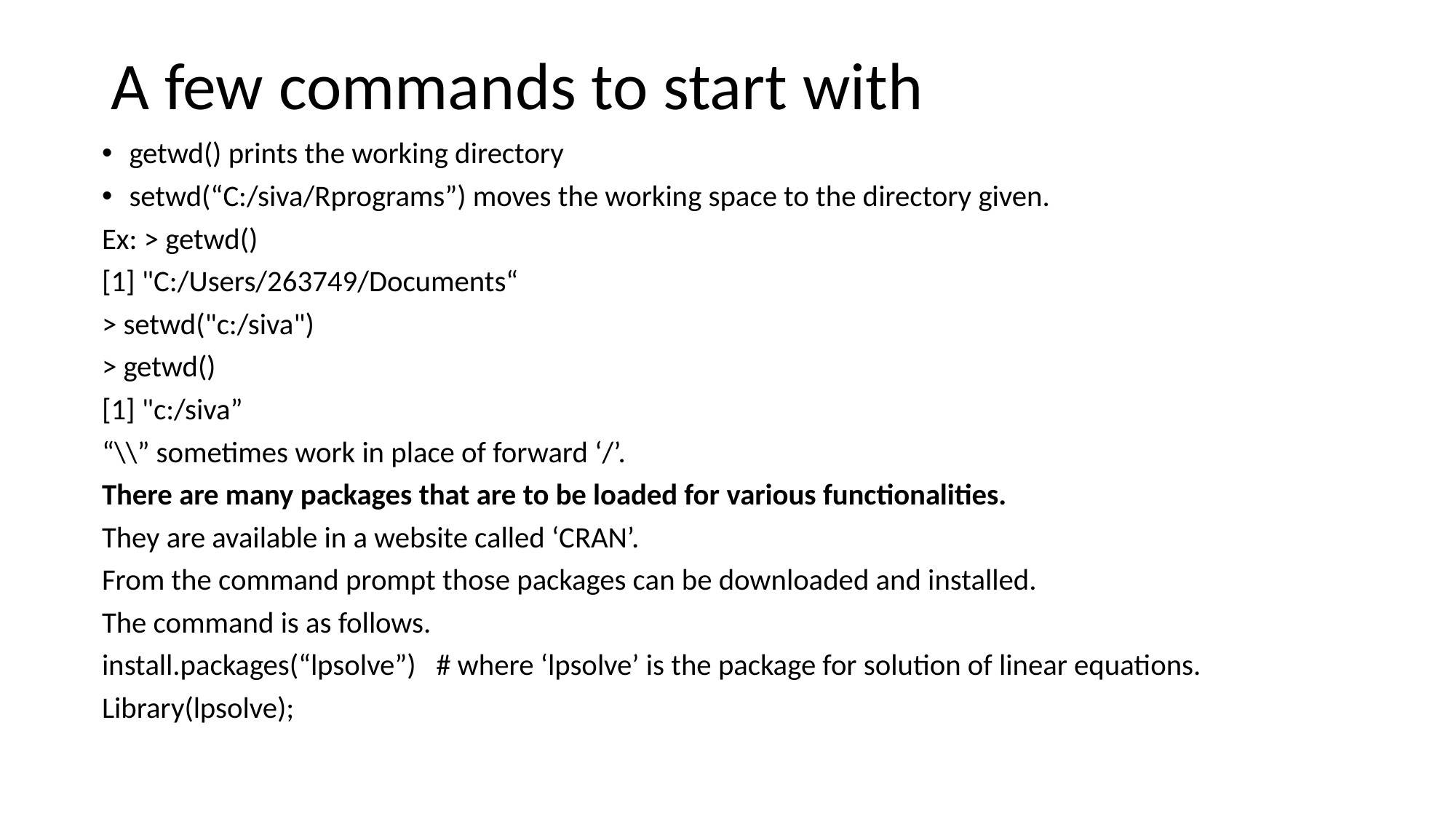

# A few commands to start with
getwd() prints the working directory
setwd(“C:/siva/Rprograms”) moves the working space to the directory given.
Ex: > getwd()
[1] "C:/Users/263749/Documents“
> setwd("c:/siva")
> getwd()
[1] "c:/siva”
“\\” sometimes work in place of forward ‘/’.
There are many packages that are to be loaded for various functionalities.
They are available in a website called ‘CRAN’.
From the command prompt those packages can be downloaded and installed.
The command is as follows.
install.packages(“lpsolve”)   # where ‘lpsolve’ is the package for solution of linear equations.
Library(lpsolve);